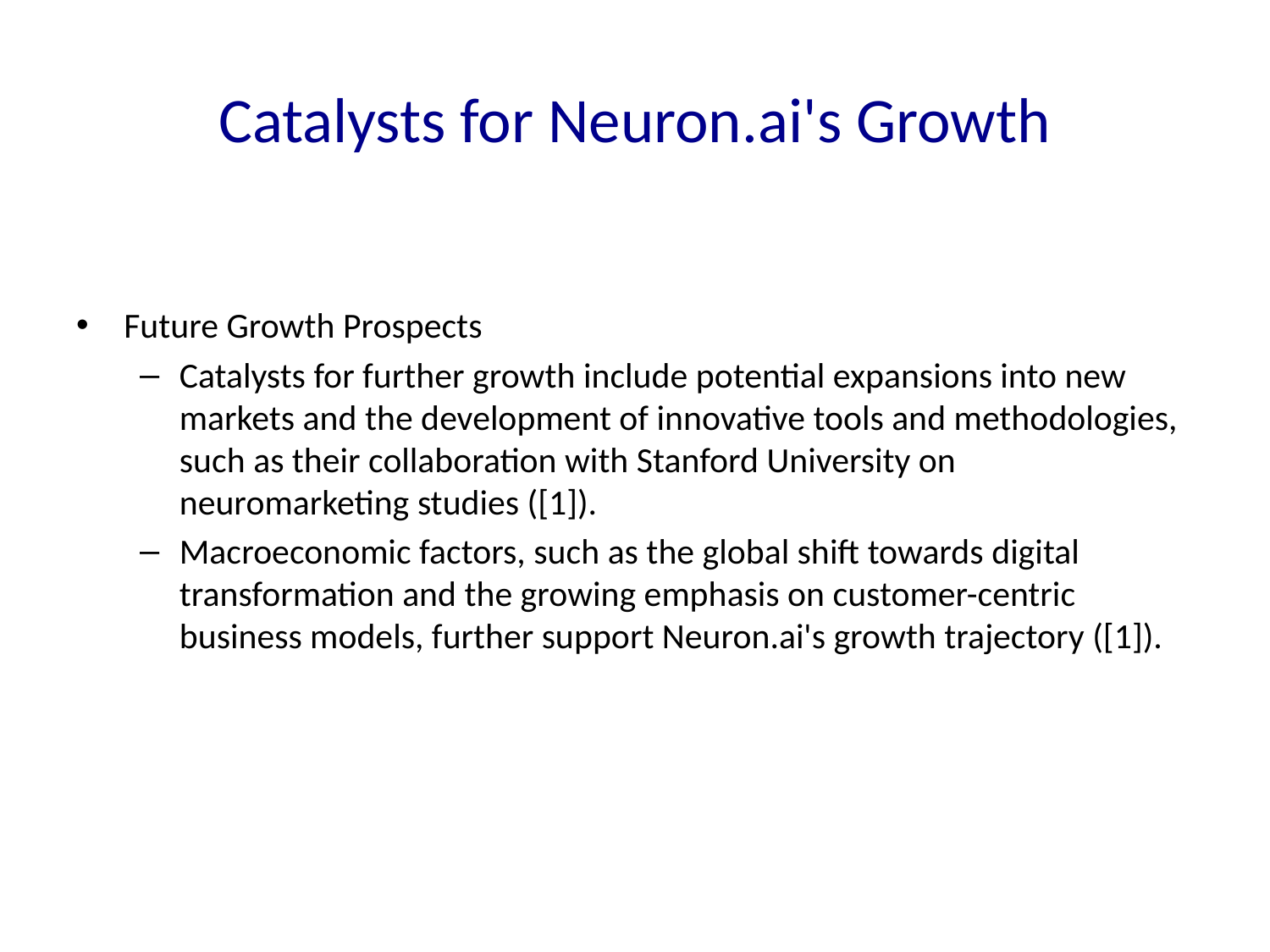

# Catalysts for Neuron.ai's Growth

Future Growth Prospects
Catalysts for further growth include potential expansions into new markets and the development of innovative tools and methodologies, such as their collaboration with Stanford University on neuromarketing studies ([1]).
Macroeconomic factors, such as the global shift towards digital transformation and the growing emphasis on customer-centric business models, further support Neuron.ai's growth trajectory ([1]).